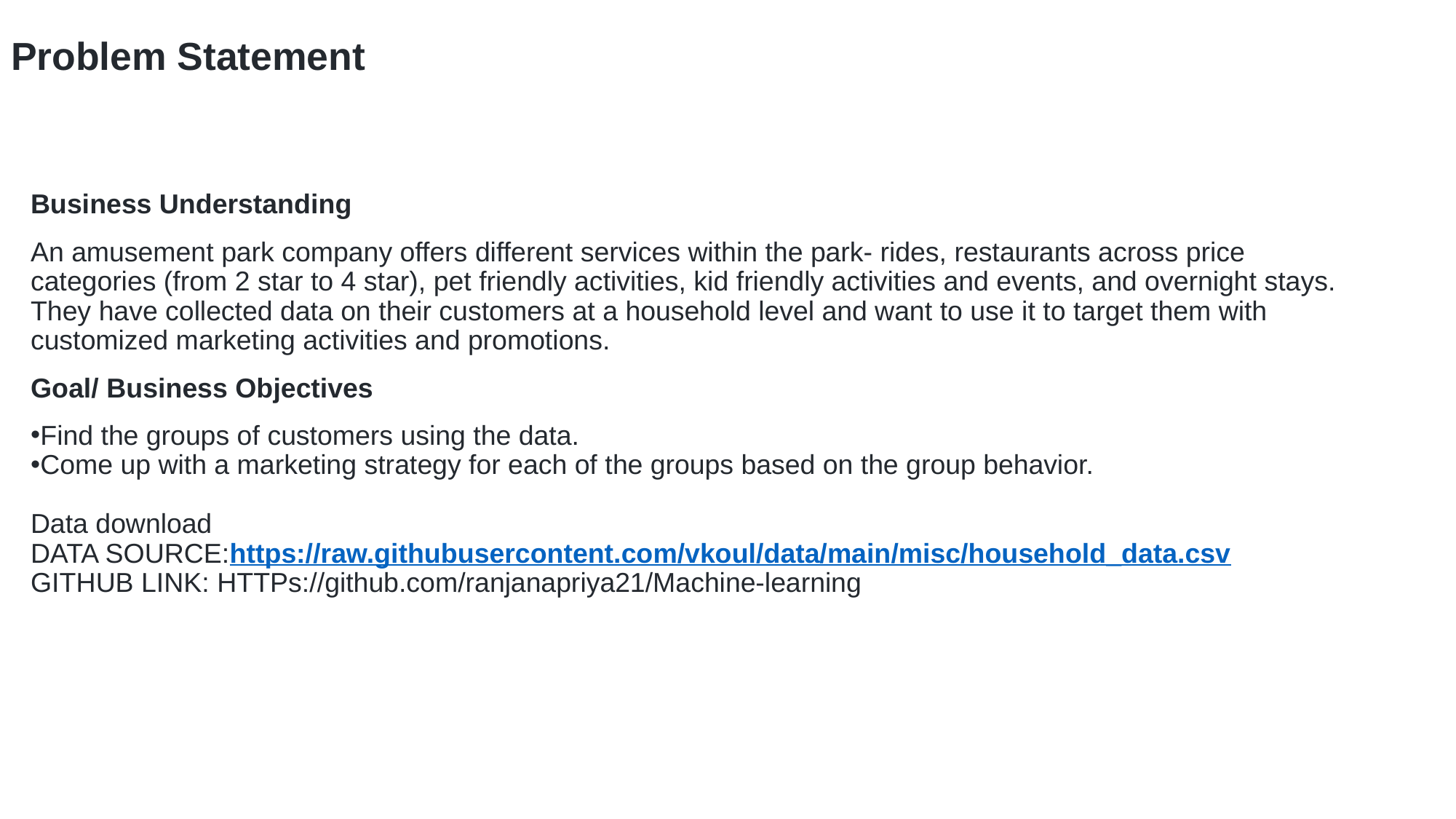

# Problem Statement

Business Understanding
An amusement park company offers different services within the park- rides, restaurants across price categories (from 2 star to 4 star), pet friendly activities, kid friendly activities and events, and overnight stays.
They have collected data on their customers at a household level and want to use it to target them with customized marketing activities and promotions.
Goal/ Business Objectives
Find the groups of customers using the data.
Come up with a marketing strategy for each of the groups based on the group behavior.

Data download
DATA SOURCE:https://raw.githubusercontent.com/vkoul/data/main/misc/household_data.csv
GITHUB LINK: HTTPs://github.com/ranjanapriya21/Machine-learning